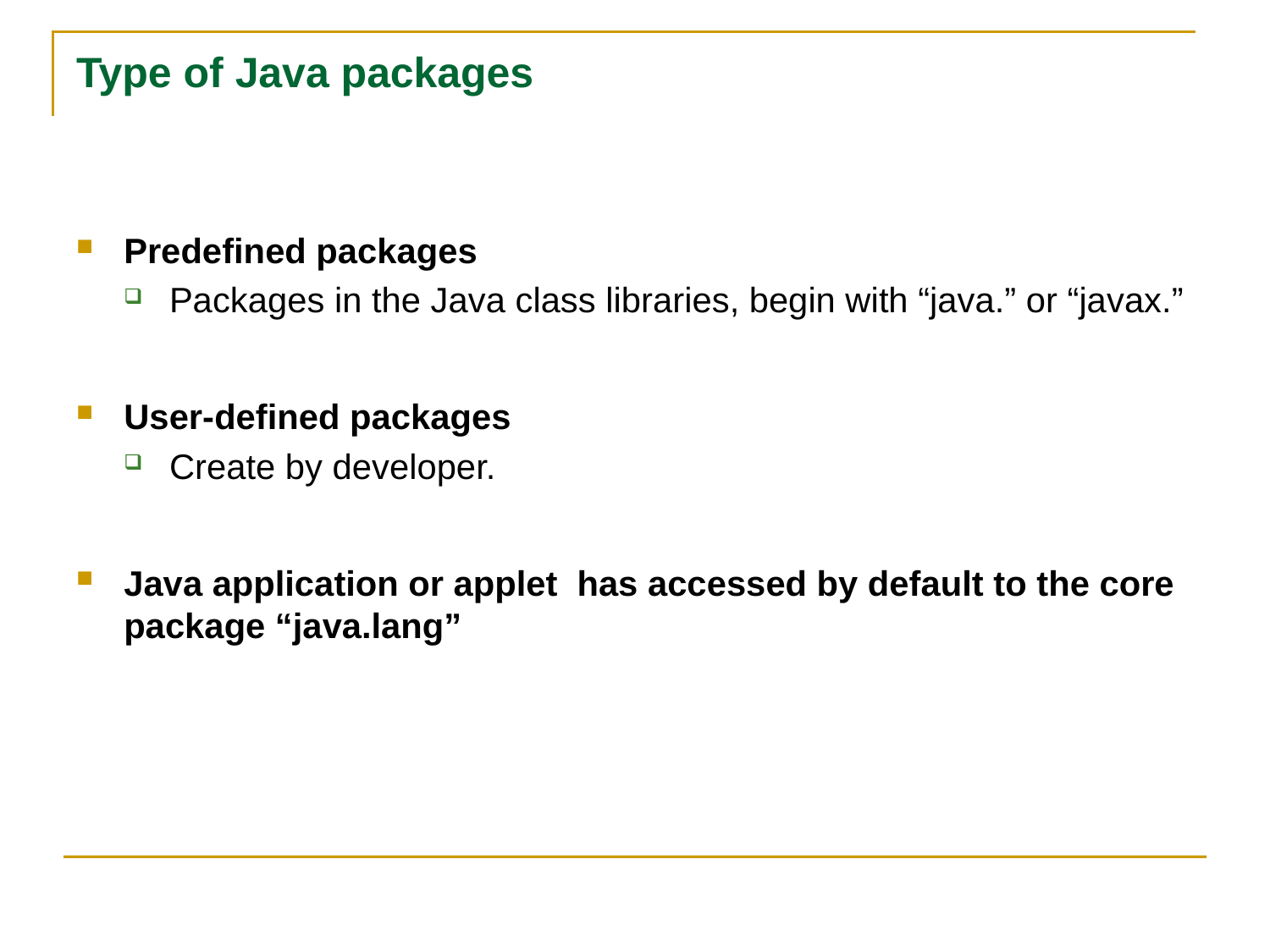

# Type of Java packages
Predefined packages
Packages in the Java class libraries, begin with “java.” or “javax.”

User-defined packages
Create by developer.

Java application or applet  has accessed by default to the core package “java.lang”